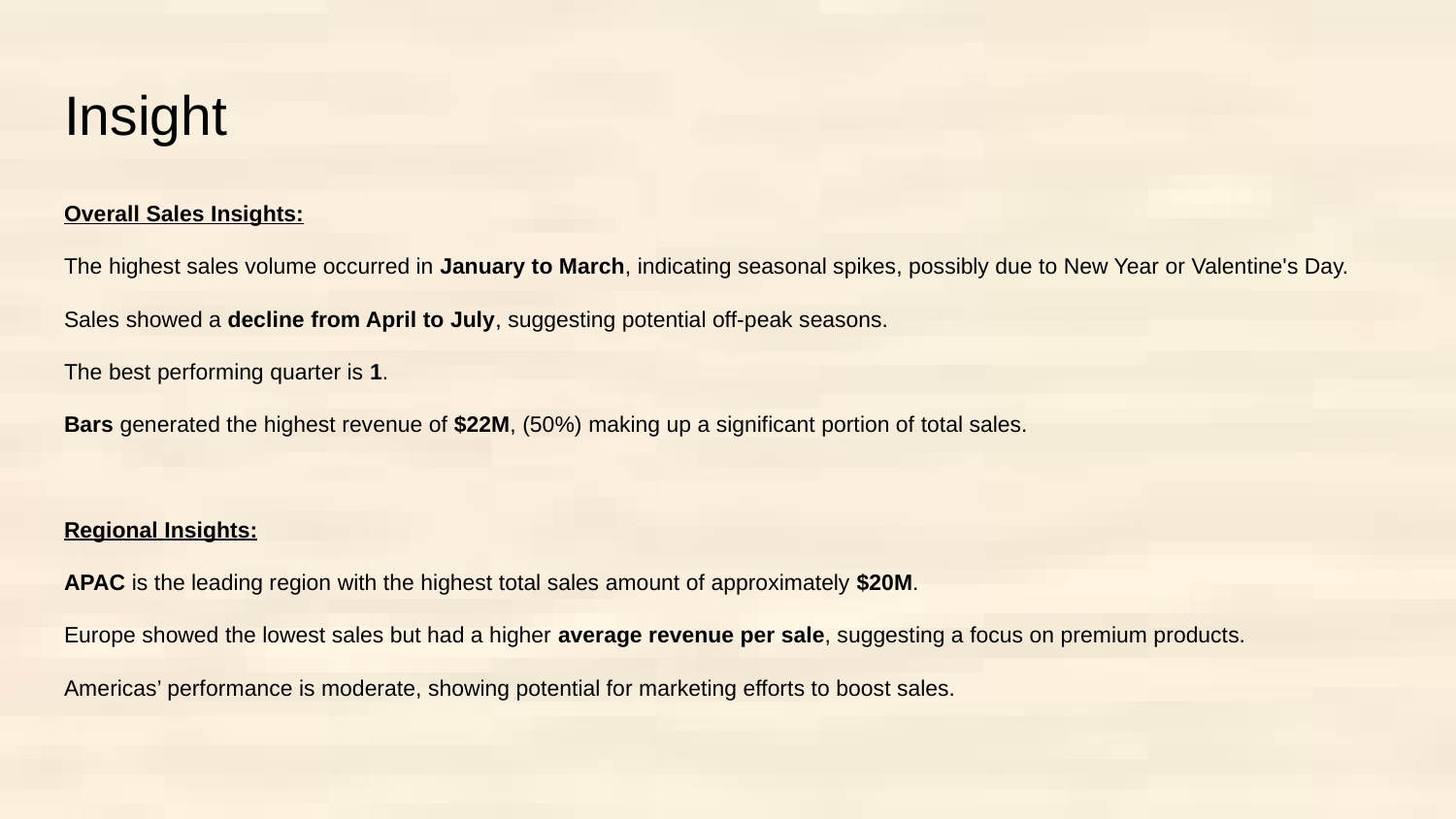

# Insight
Overall Sales Insights:
The highest sales volume occurred in January to March, indicating seasonal spikes, possibly due to New Year or Valentine's Day.
Sales showed a decline from April to July, suggesting potential off-peak seasons.
The best performing quarter is 1.
Bars generated the highest revenue of $22M, (50%) making up a significant portion of total sales.

Regional Insights:
APAC is the leading region with the highest total sales amount of approximately $20M.
Europe showed the lowest sales but had a higher average revenue per sale, suggesting a focus on premium products.
Americas’ performance is moderate, showing potential for marketing efforts to boost sales.